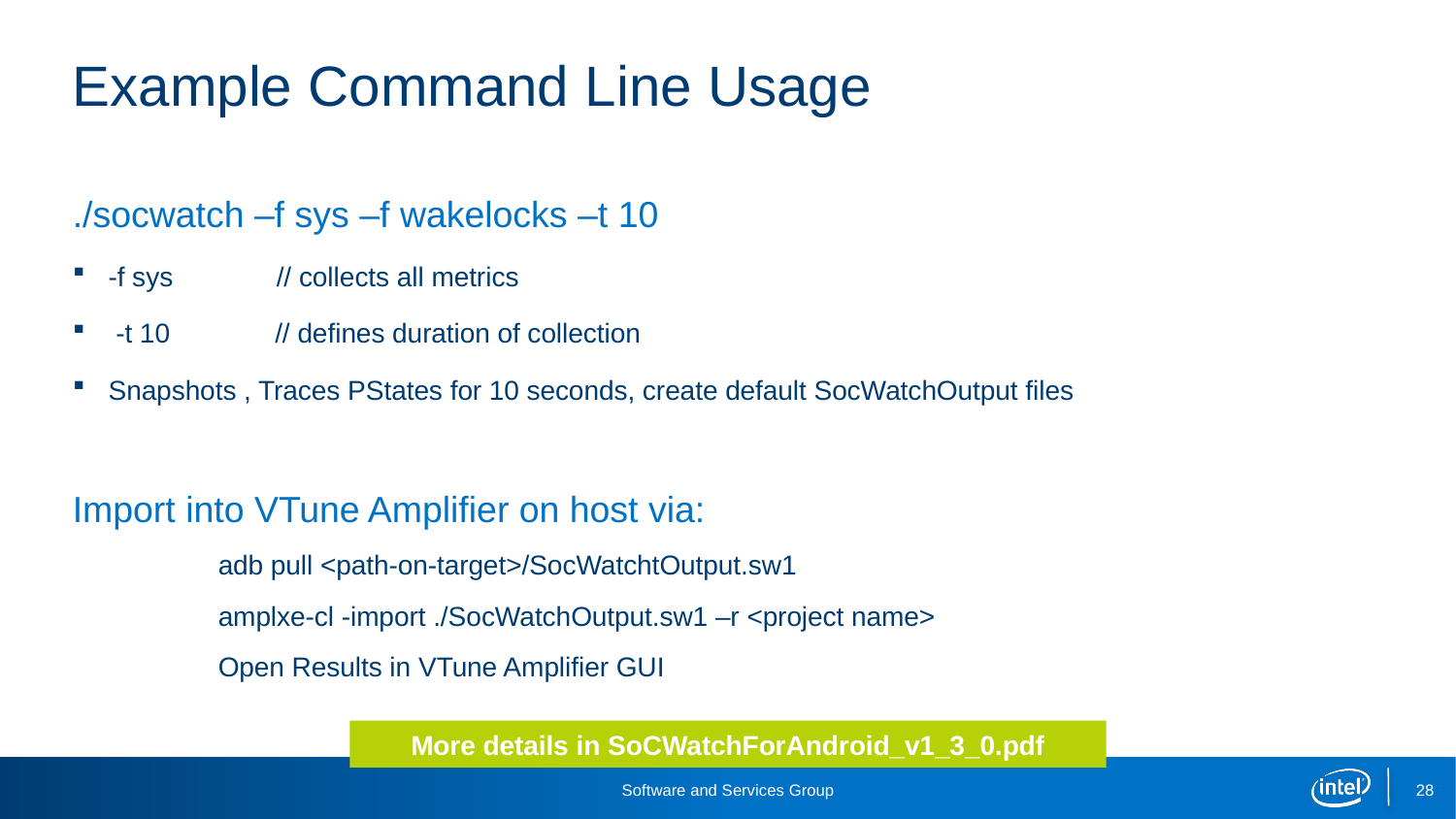

# Example Command Line Usage
./socwatch –f sys –f wakelocks –t 10
-f sys     	   // collects all metrics
 -t 10              // defines duration of collection
Snapshots , Traces PStates for 10 seconds, create default SocWatchOutput files

Import into VTune Amplifier on host via:
	adb pull <path-on-target>/SocWatchtOutput.sw1
	amplxe-cl -import ./SocWatchOutput.sw1 –r <project name>
	Open Results in VTune Amplifier GUI

More details in SoCWatchForAndroid_v1_3_0.pdf
Software and Services Group
28